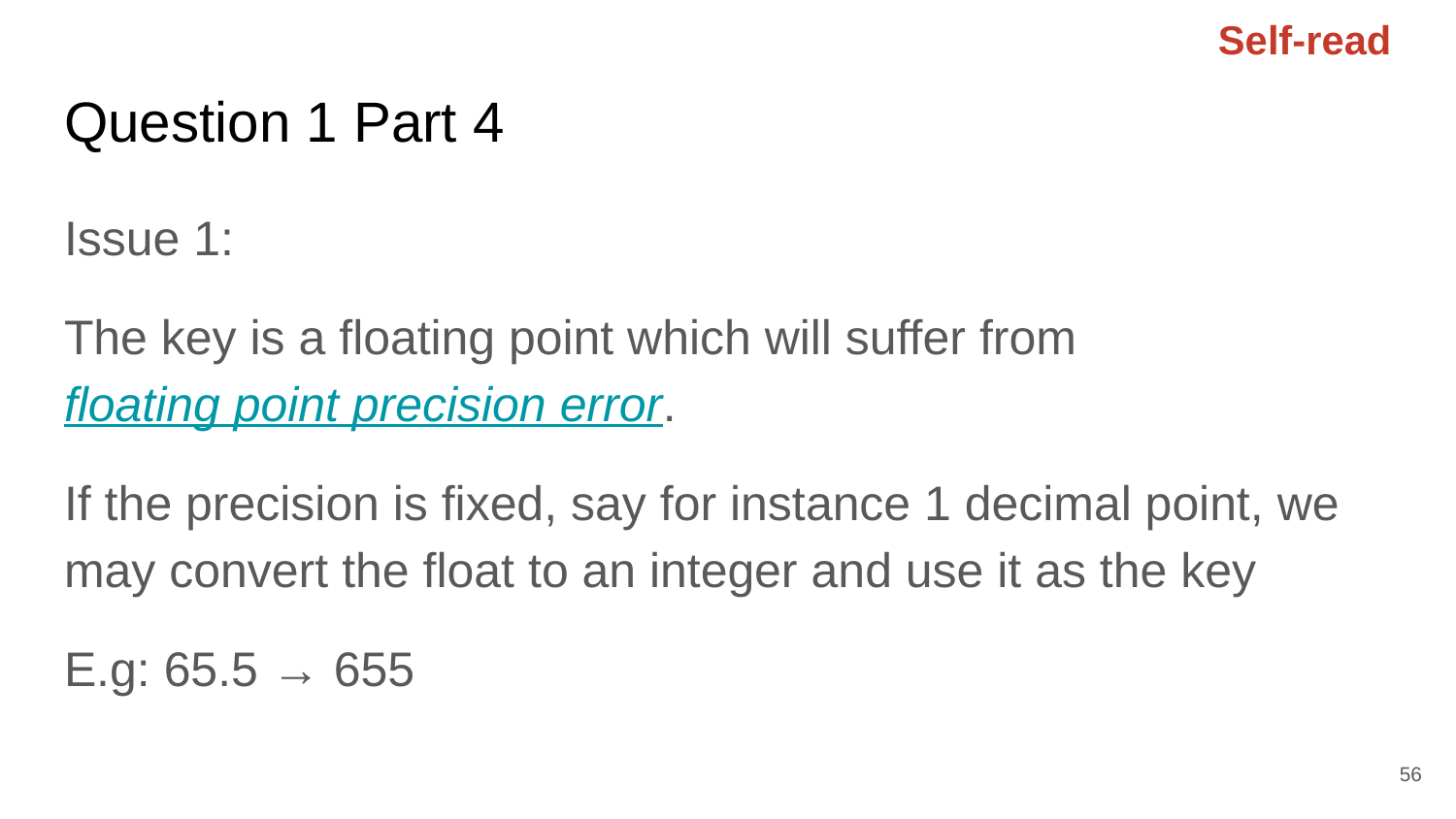

Self-read
# Question 1 Part 4
Issue 1:
The key is a floating point which will suffer from floating point precision error.
If the precision is fixed, say for instance 1 decimal point, we may convert the float to an integer and use it as the key
E.g: 65.5 → 655
56